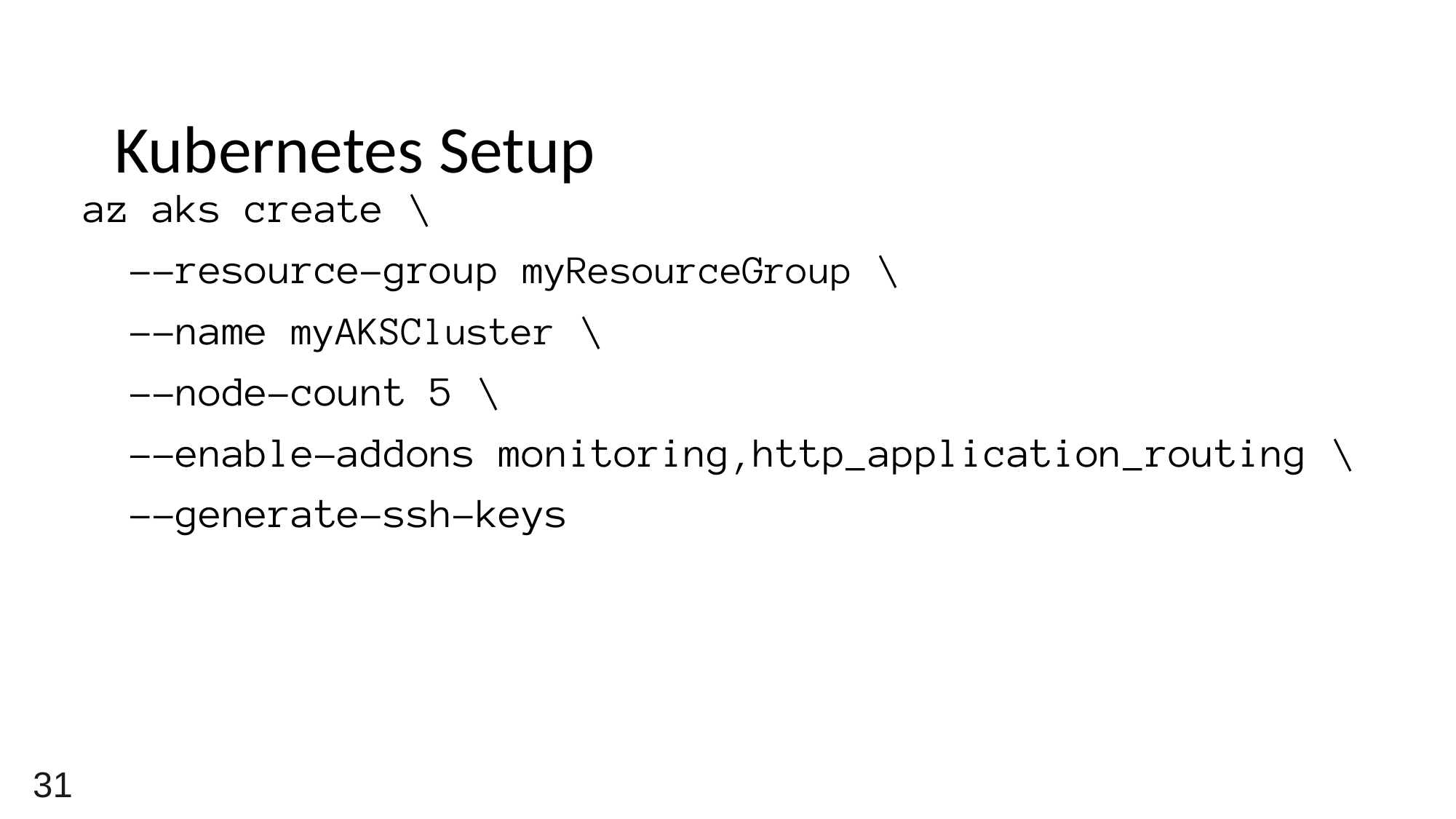

# Kubernetes Setup
az aks create \
  --resource-group myResourceGroup \
  --name myAKSCluster \
  --node-count 5 \
  --enable-addons monitoring,http_application_routing \
  --generate-ssh-keys
31